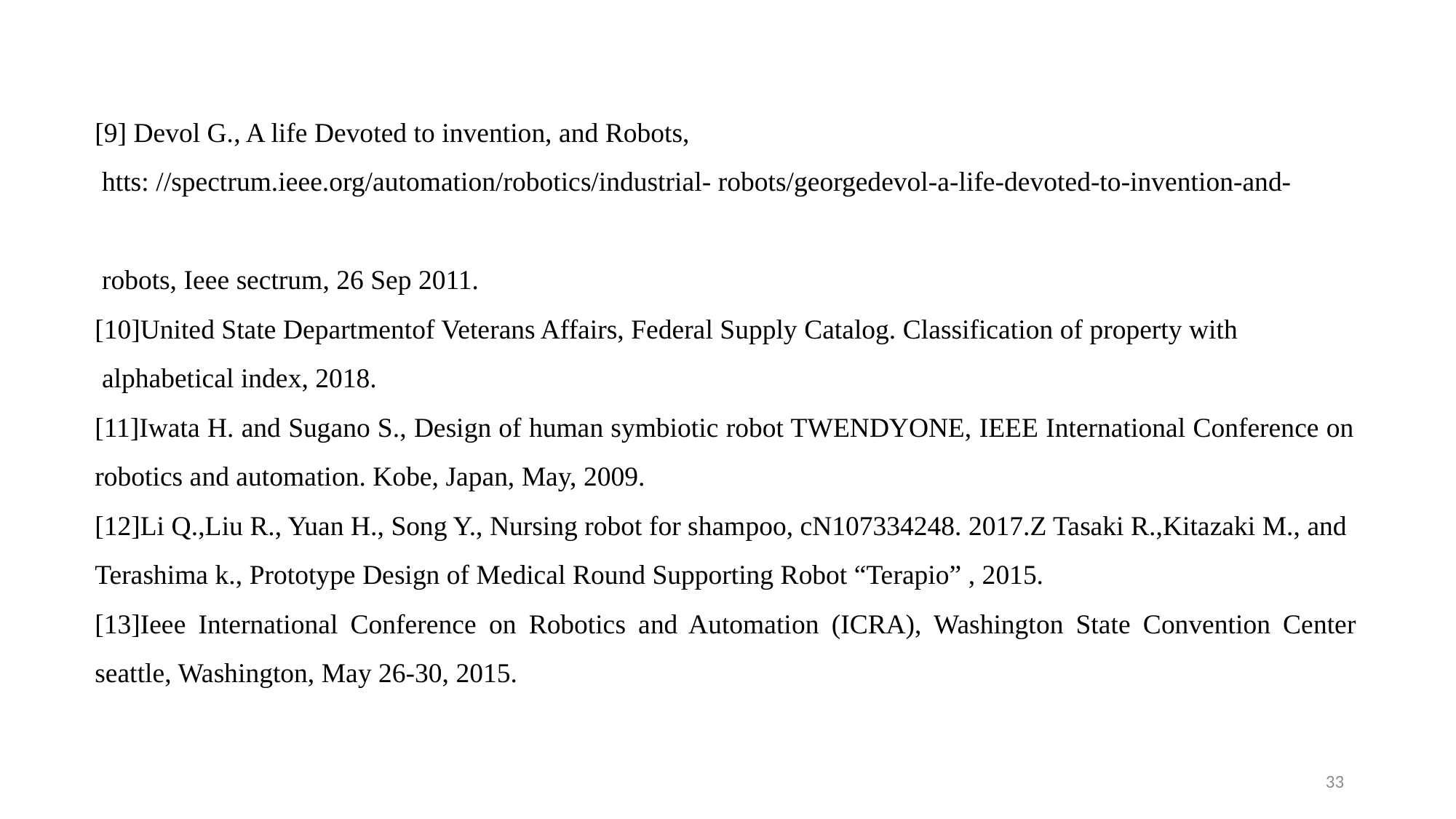

[9] Devol G., A life Devoted to invention, and Robots,
 htts: //spectrum.ieee.org/automation/robotics/industrial- robots/georgedevol-a-life-devoted-to-invention-and-
 robots, Ieee sectrum, 26 Sep 2011.
[10]United State Departmentof Veterans Affairs, Federal Supply Catalog. Classification of property with
 alphabetical index, 2018.
[11]Iwata H. and Sugano S., Design of human symbiotic robot TWENDYONE, IEEE International Conference on   robotics and automation. Kobe, Japan, May, 2009.
[12]Li Q.,Liu R., Yuan H., Song Y., Nursing robot for shampoo, cN107334248. 2017.Z Tasaki R.,Kitazaki M., and
Terashima k., Prototype Design of Medical Round Supporting Robot “Terapio” , 2015.
[13]Ieee International Conference on Robotics and Automation (ICRA), Washington State Convention Center  seattle, Washington, May 26-30, 2015.

33